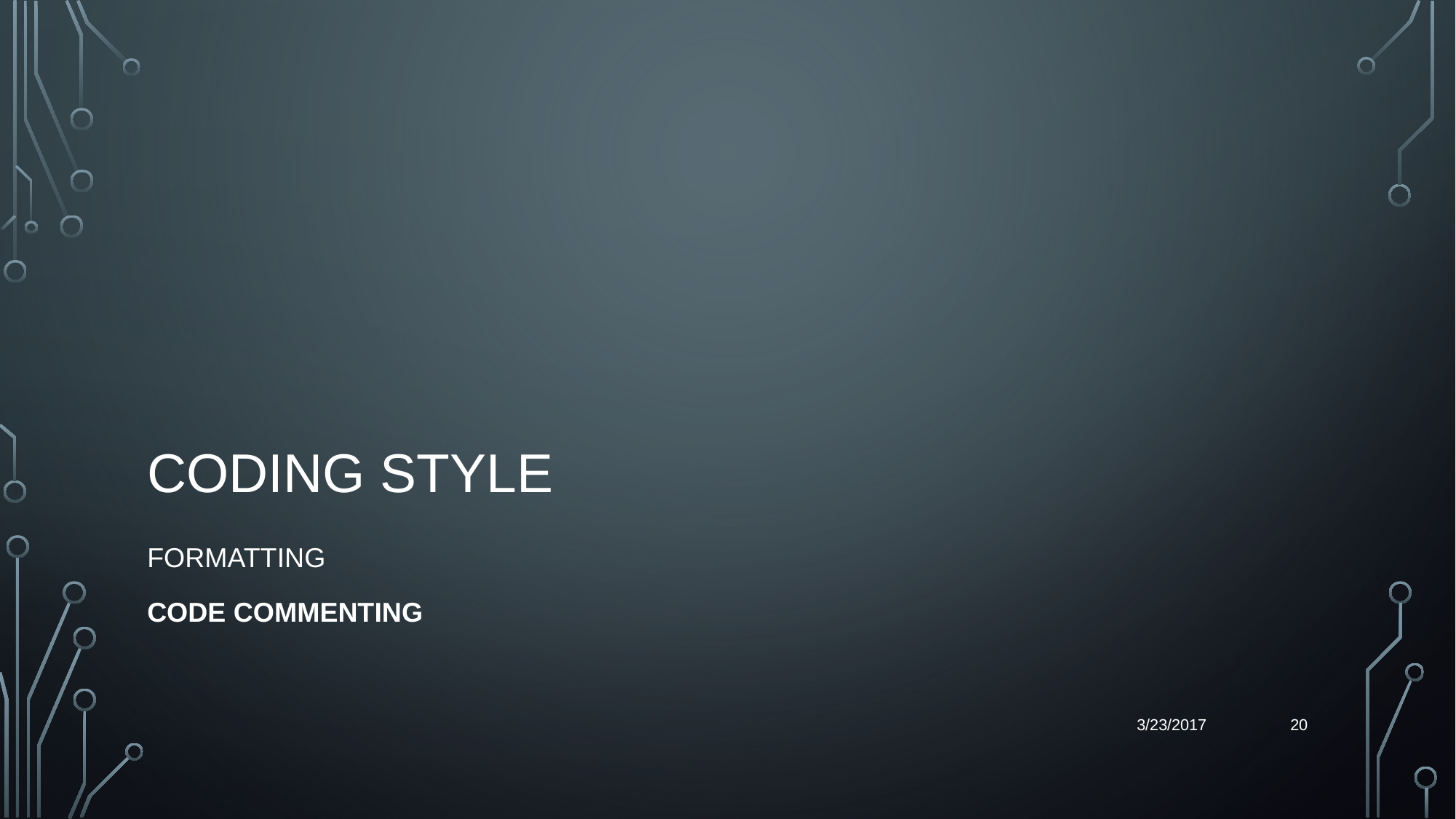

# Coding Style
Formatting
Code commenting
20
3/23/2017